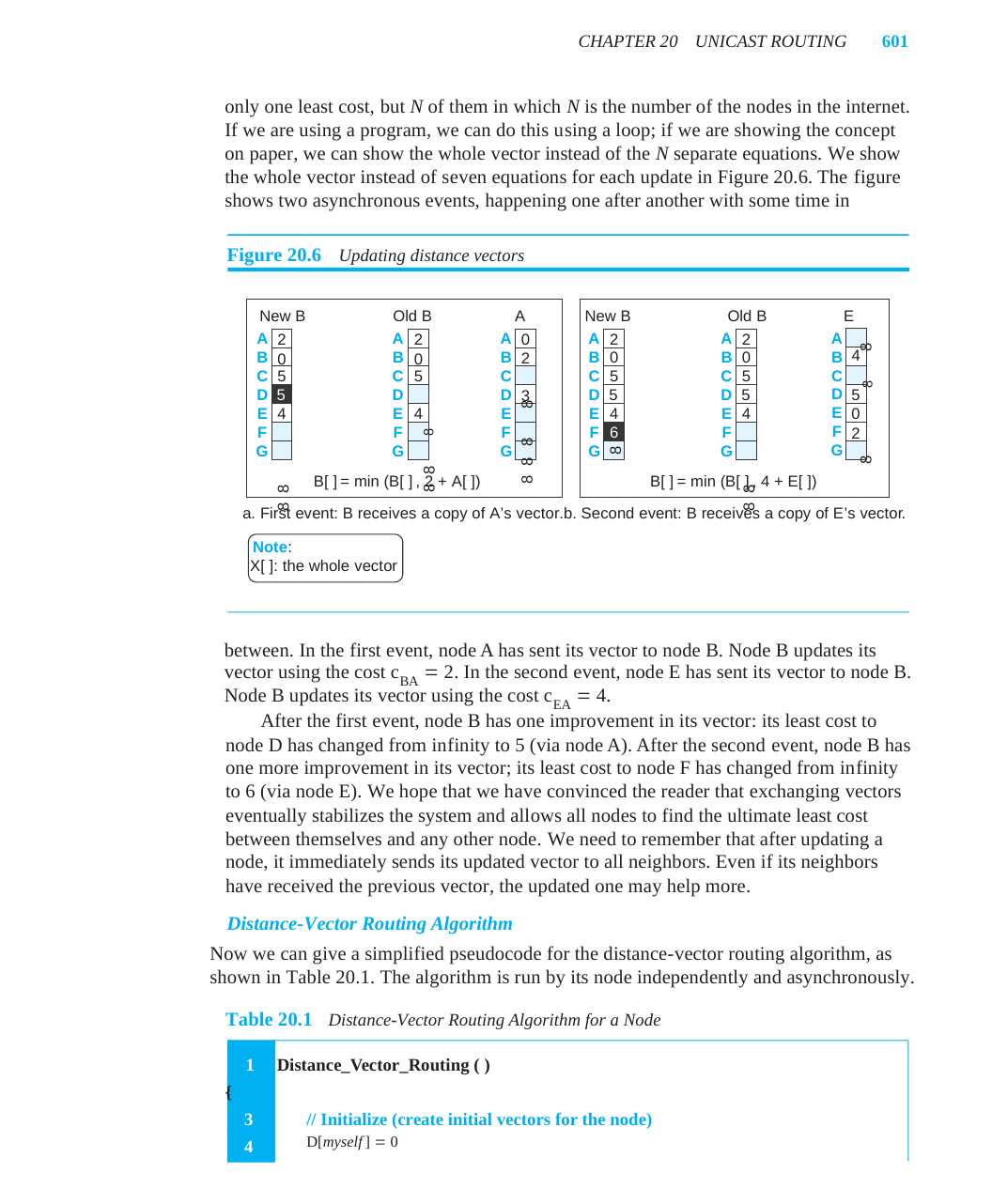

CHAPTER 20	UNICAST ROUTING	601
only one least cost, but N of them in which N is the number of the nodes in the internet.
If we are using a program, we can do this using a loop; if we are showing the concept
on paper, we can show the whole vector instead of the N separate equations. We show
the whole vector instead of seven equations for each update in Figure 20.6. The figure
shows two asynchronous events, happening one after another with some time in

Figure 20.6	Updating distance vectors

New B
Old B
New B	E
Old B	A
A

A
A
A
A
A

2
2
0
2
2
4
B
0
0

B
B
B
B
B

2
0
0

C
5
5
5

5
C
C
C
C
C
D

5
5
5
D
D
D
D
D

5
3
8	8	8
E

E
E
E
E
E
4
4
4
4

0
8	8	8	8
8	8	8
F

F
F
F
F
F

6
2
8	8
8	8
G

G
G
G
G
G

8
B[ ] = min (B[ ] , 2 + A[ ])	B[ ] = min (B[ ] , 4 + E[ ])
a. First event: B receives a copy of A’s vector.	b. Second event: B receives a copy of E’s vector.

Note:
X[ ]: the whole vector

between. In the first event, node A has sent its vector to node B. Node B updates its
vector using the cost cBA = 2. In the second event, node E has sent its vector to node B.
Node B updates its vector using the cost cEA = 4.
After the first event, node B has one improvement in its vector: its least cost to
node D has changed from infinity to 5 (via node A). After the second event, node B has
one more improvement in its vector; its least cost to node F has changed from infinity
to 6 (via node E). We hope that we have convinced the reader that exchanging vectors
eventually stabilizes the system and allows all nodes to find the ultimate least cost
between themselves and any other node. We need to remember that after updating a
node, it immediately sends its updated vector to all neighbors. Even if its neighbors
have received the previous vector, the updated one may help more.
Distance-Vector Routing Algorithm
Now we can give a simplified pseudocode for the distance-vector routing algorithm, as
shown in Table 20.1. The algorithm is run by its node independently and asynchronously.
Table 20.1	Distance-Vector Routing Algorithm for a Node

1	Distance_Vector_Routing ( )

2	{

3	// Initialize (create initial vectors for the node)
4	D[myself] = 0